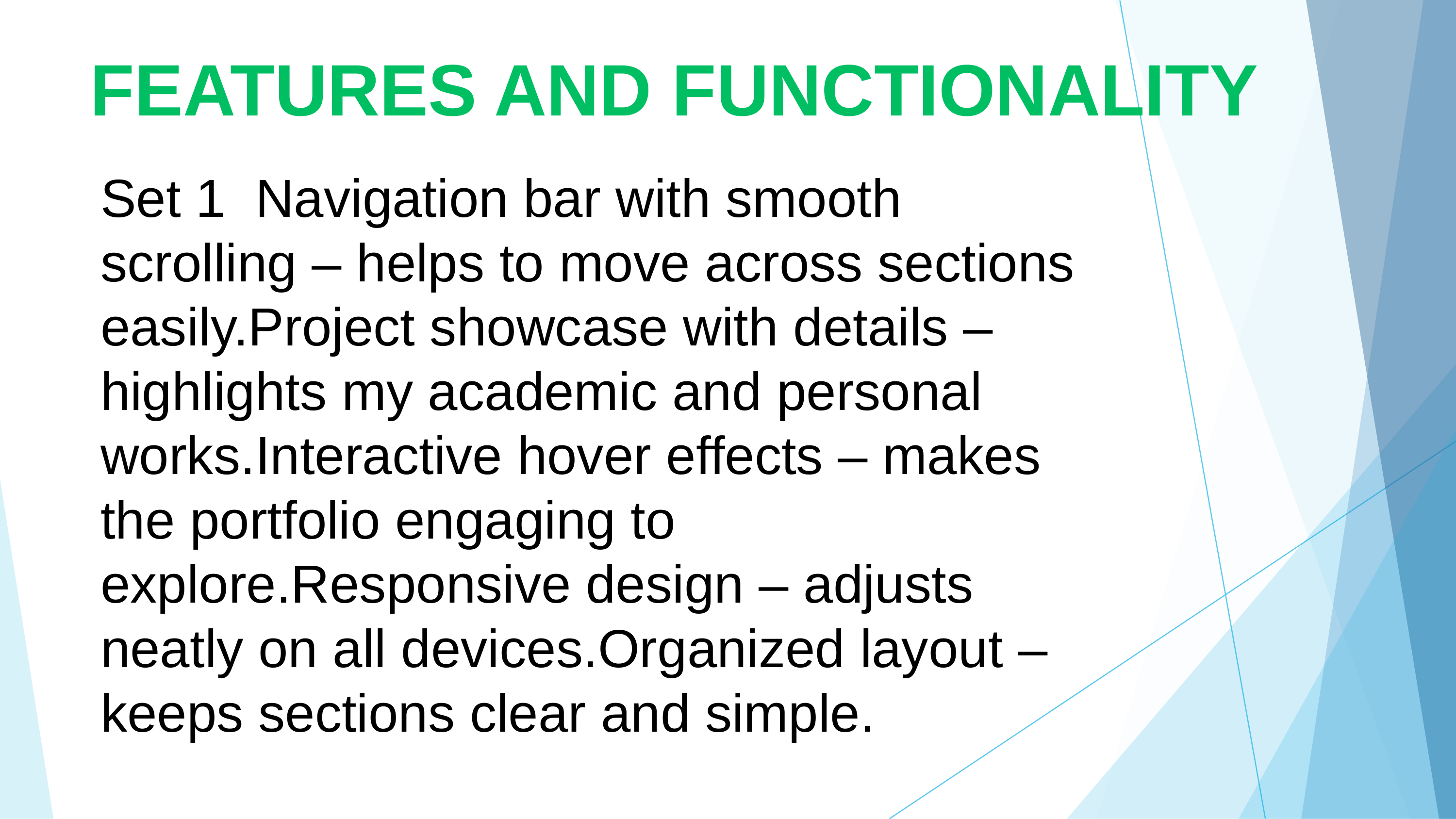

FEATURES AND FUNCTIONALITY
Set 1  Navigation bar with smooth scrolling – helps to move across sections easily.Project showcase with details – highlights my academic and personal works.Interactive hover effects – makes the portfolio engaging to explore.Responsive design – adjusts neatly on all devices.Organized layout – keeps sections clear and simple.